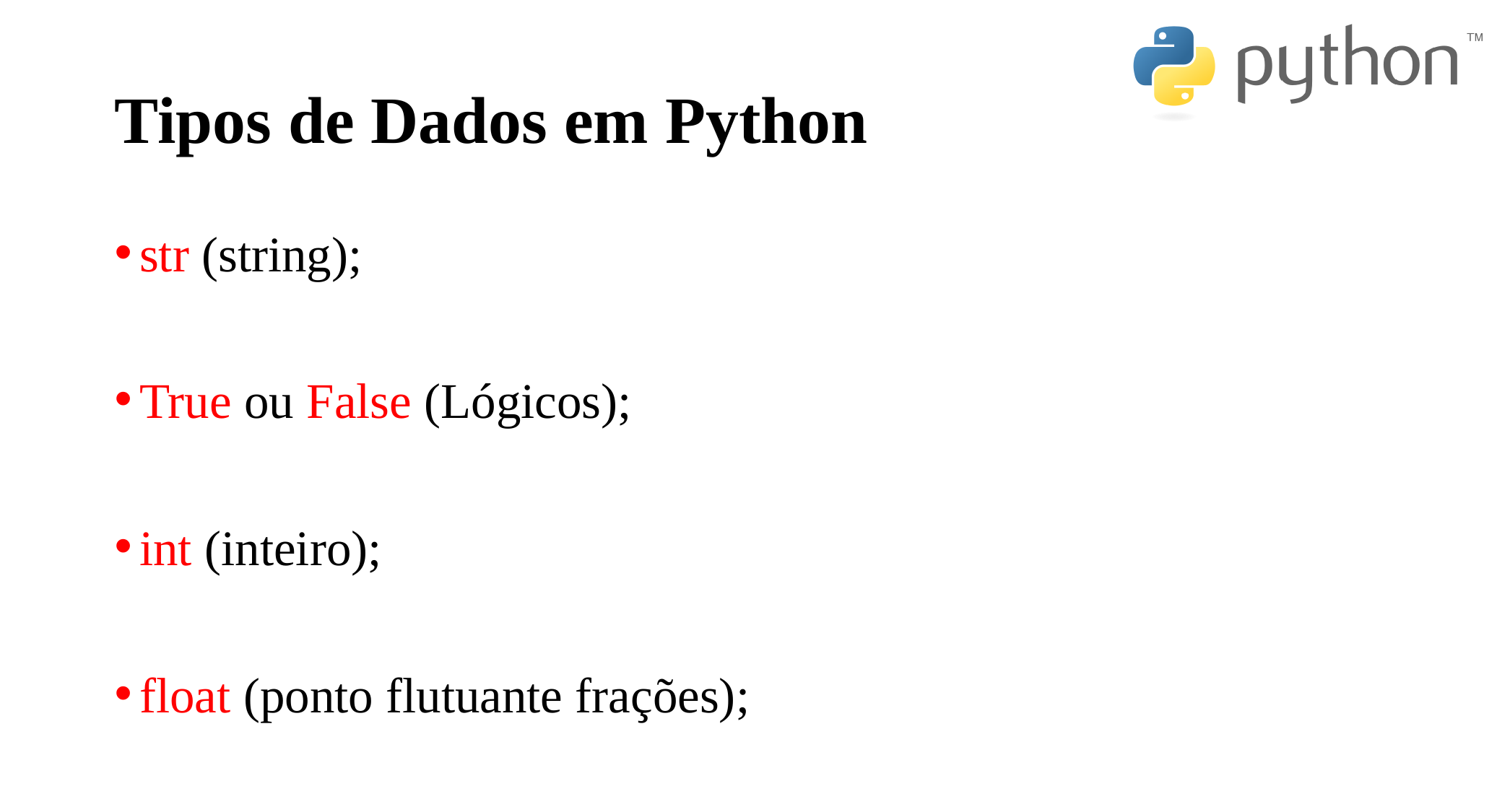

# Tipos de Dados em Python
str (string);

True ou False (Lógicos);

int (inteiro);

float (ponto flutuante frações);
41